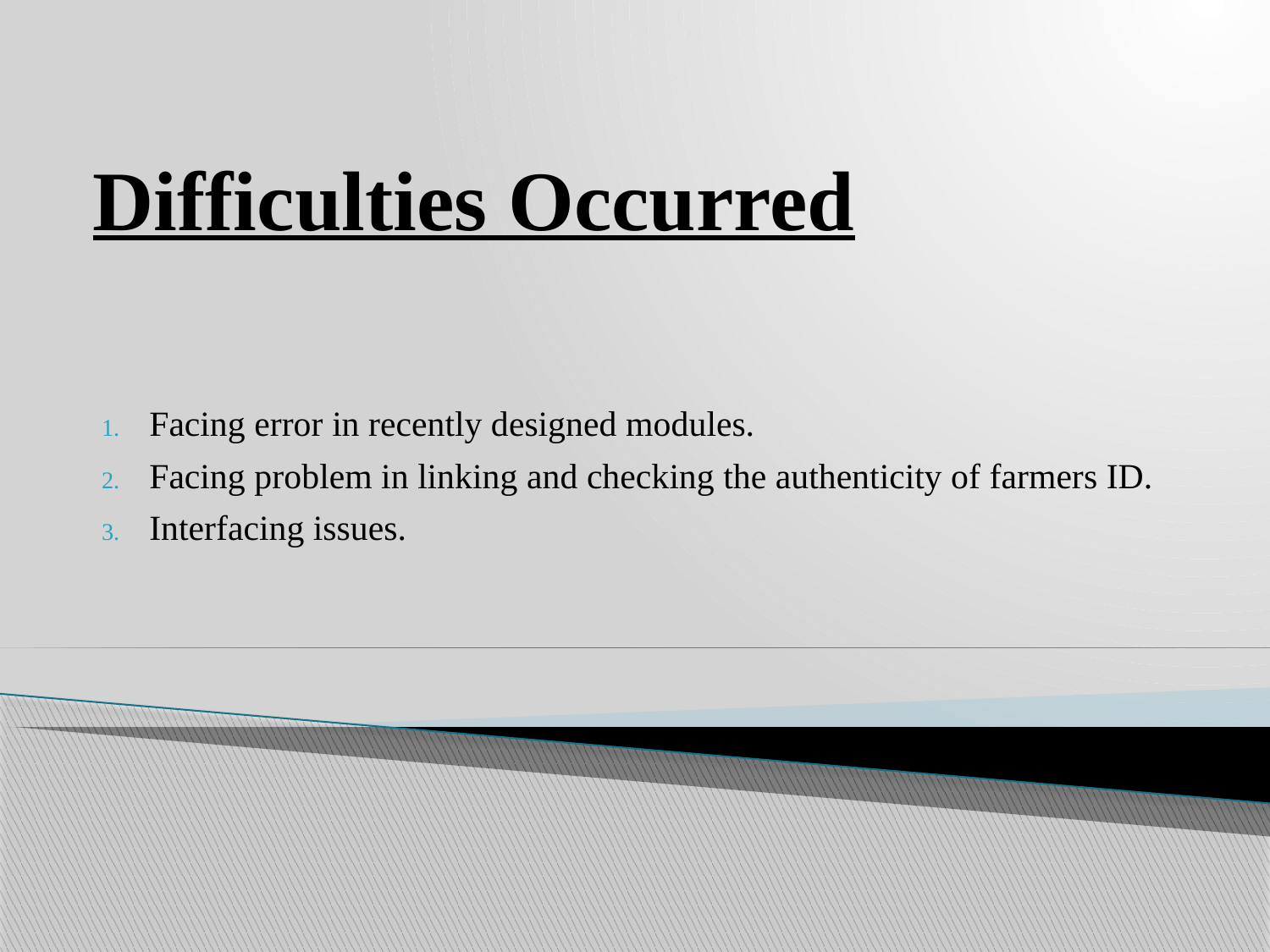

# Difficulties Occurred
Facing error in recently designed modules.
Facing problem in linking and checking the authenticity of farmers ID.
Interfacing issues.